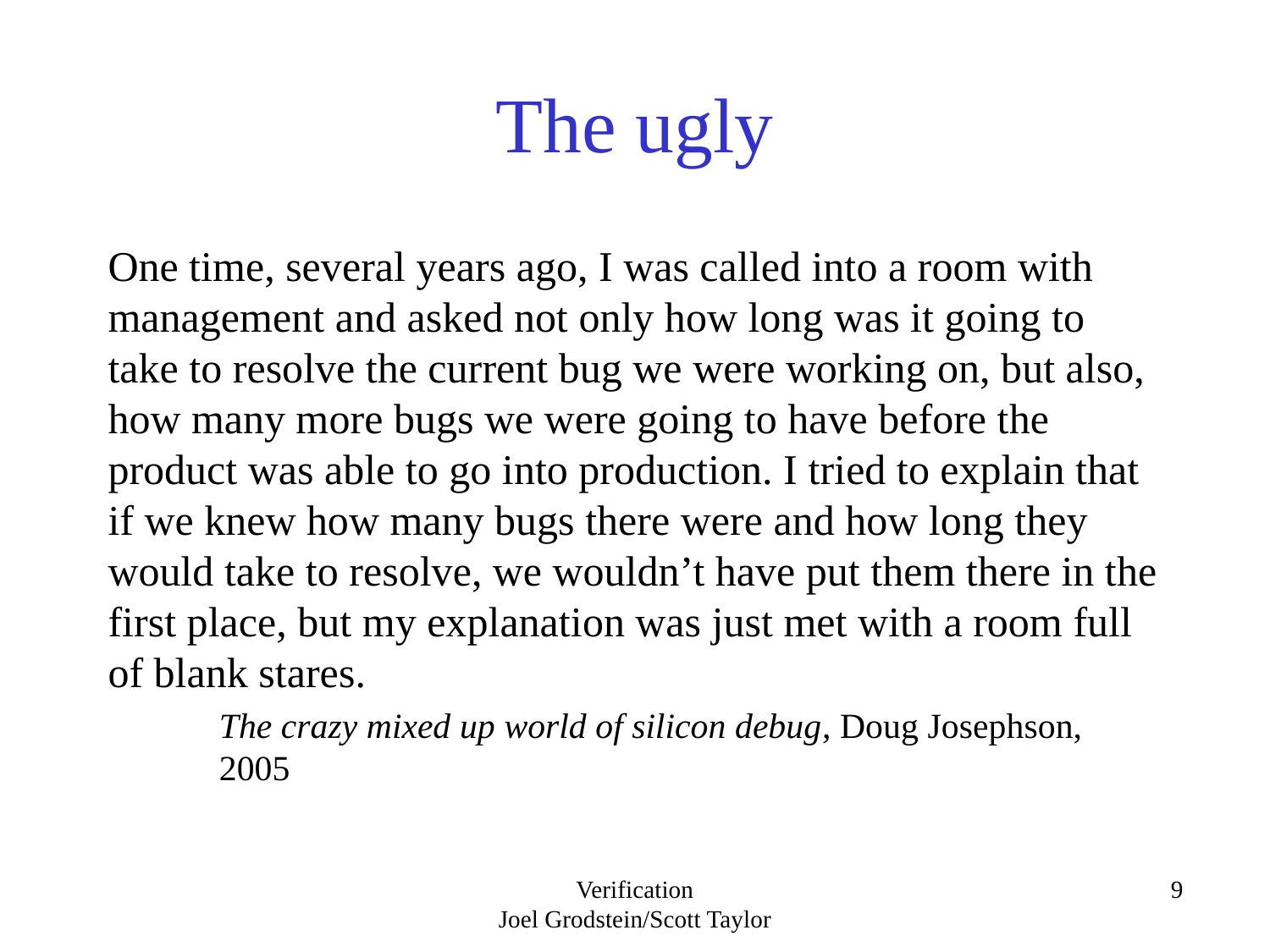

# The ugly
One time, several years ago, I was called into a room with management and asked not only how long was it going to take to resolve the current bug we were working on, but also, how many more bugs we were going to have before the product was able to go into production. I tried to explain that if we knew how many bugs there were and how long they would take to resolve, we wouldn’t have put them there in the first place, but my explanation was just met with a room full of blank stares.
The crazy mixed up world of silicon debug, Doug Josephson, 2005

Verification
Joel Grodstein/Scott Taylor